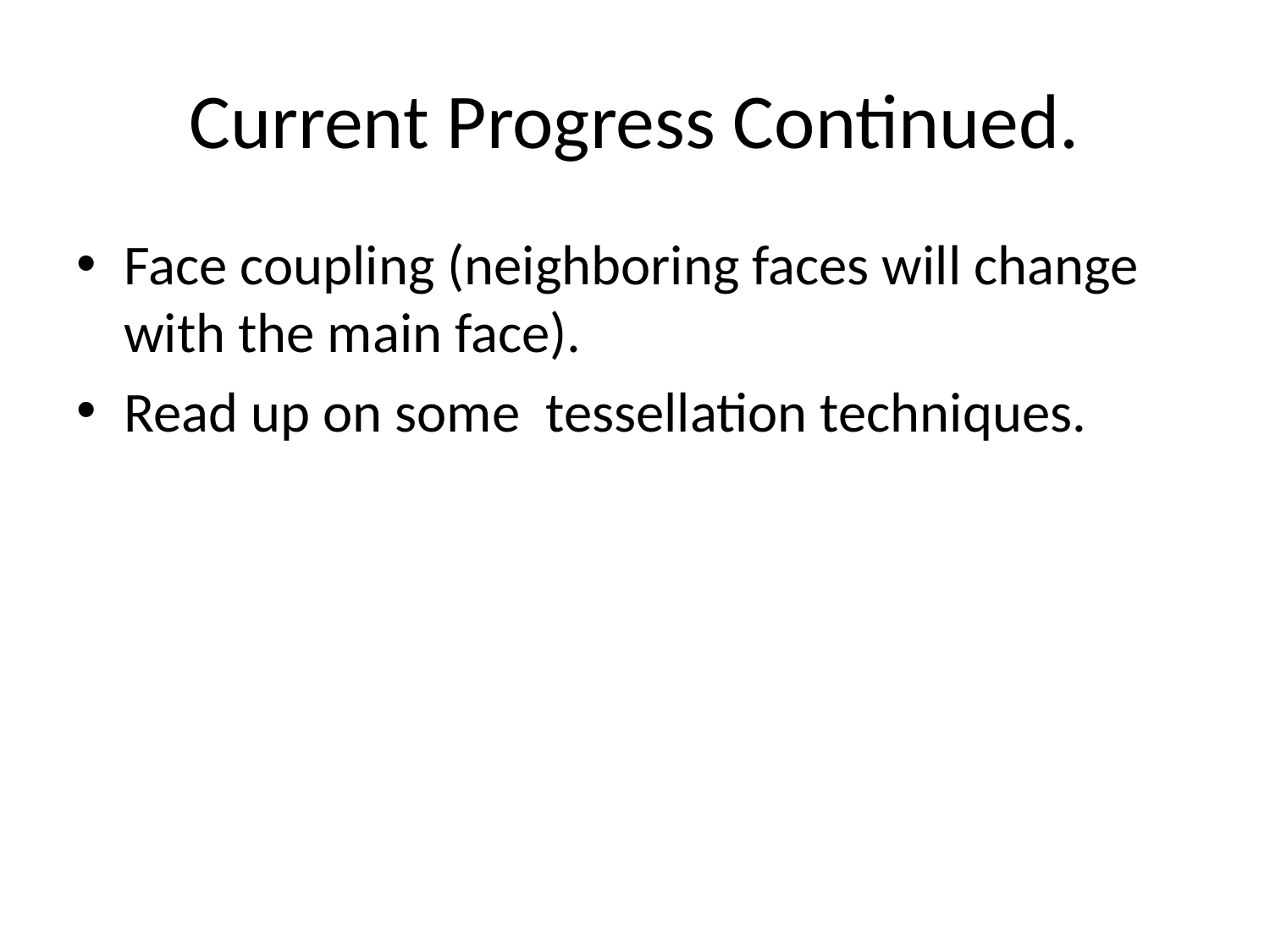

# Current Progress Continued.
Face coupling (neighboring faces will change with the main face).
Read up on some  tessellation techniques.